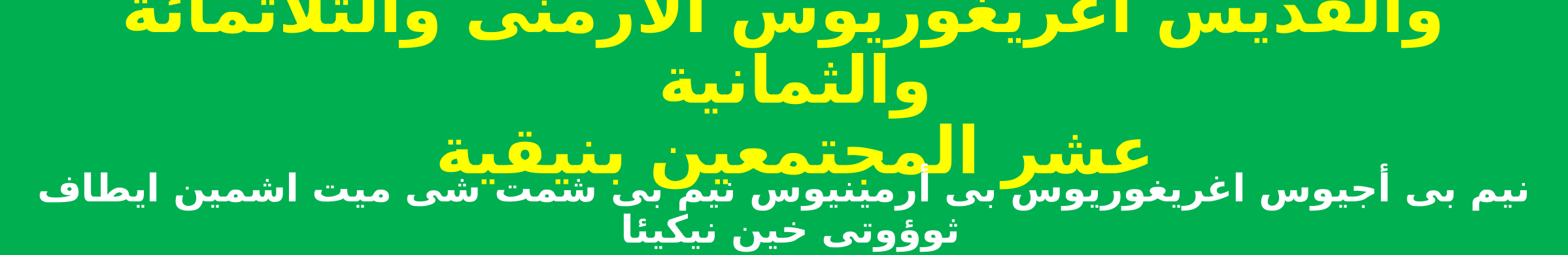

والقديس اغريغوريوس الأرمنى والثلاثمائة والثمانية
عشر المجتمعين بنيقية
نيم بى أجيوس اغريغوريوس بى أرمينيوس نيم بى شمت شى ميت اشمين ايطاف ثوؤوتى خين نيكيئا